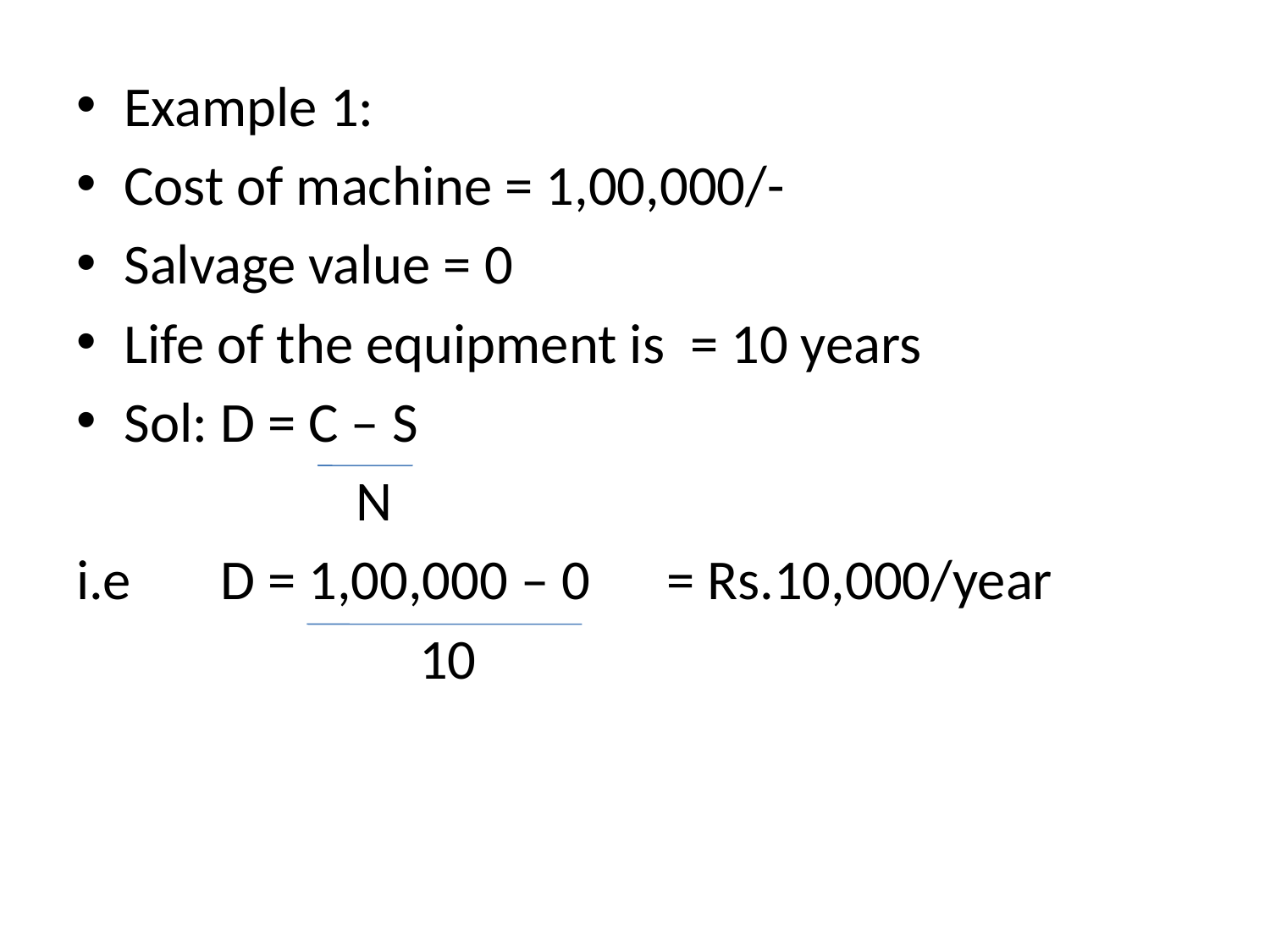

Example 1:
Cost of machine = 1,00,000/-
Salvage value = 0
Life of the equipment is  = 10 years
Sol: D = C – S
                      N
i.e       D = 1,00,000 – 0      = Rs.10,000/year
                           10